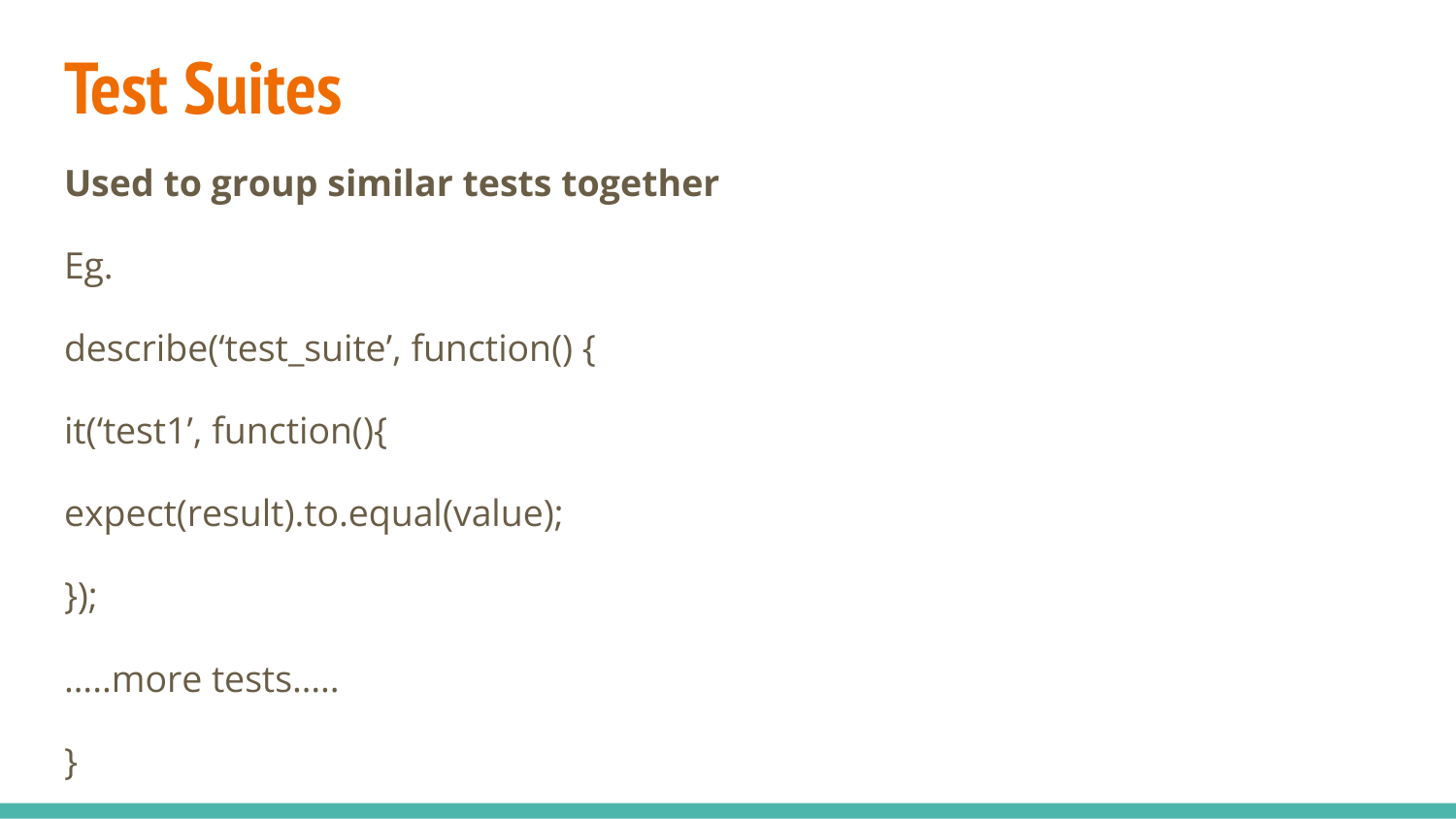

# Test Suites
Used to group similar tests together
Eg.
describe(‘test_suite’, function() {
it(‘test1’, function(){
expect(result).to.equal(value);
});
…..more tests…..
}